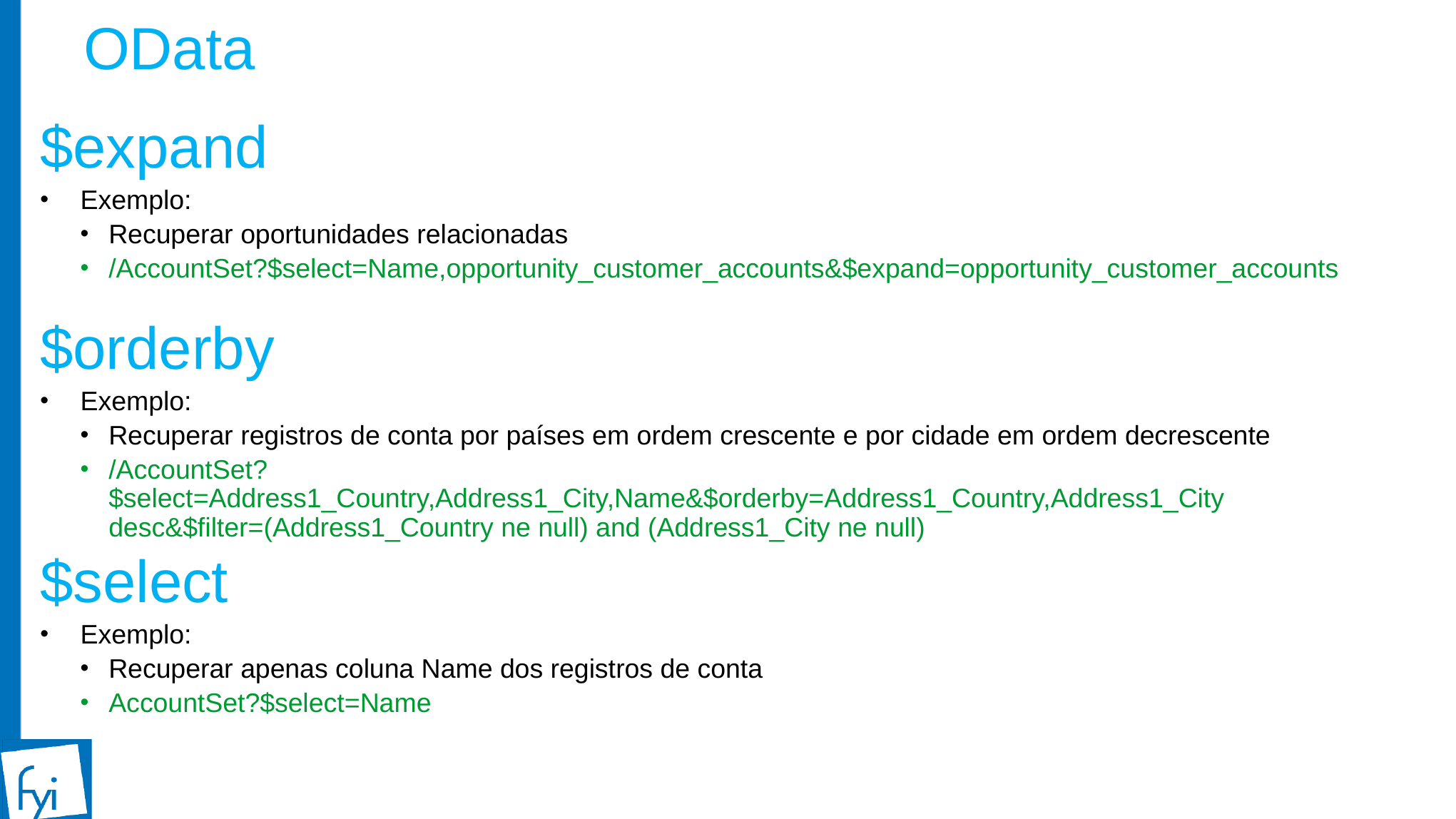

# OData
$expand
Exemplo:
Recuperar oportunidades relacionadas
/AccountSet?$select=Name,opportunity_customer_accounts&$expand=opportunity_customer_accounts
$orderby
Exemplo:
Recuperar registros de conta por países em ordem crescente e por cidade em ordem decrescente
/AccountSet?$select=Address1_Country,Address1_City,Name&$orderby=Address1_Country,Address1_City desc&$filter=(Address1_Country ne null) and (Address1_City ne null)
$select
Exemplo:
Recuperar apenas coluna Name dos registros de conta
AccountSet?$select=Name